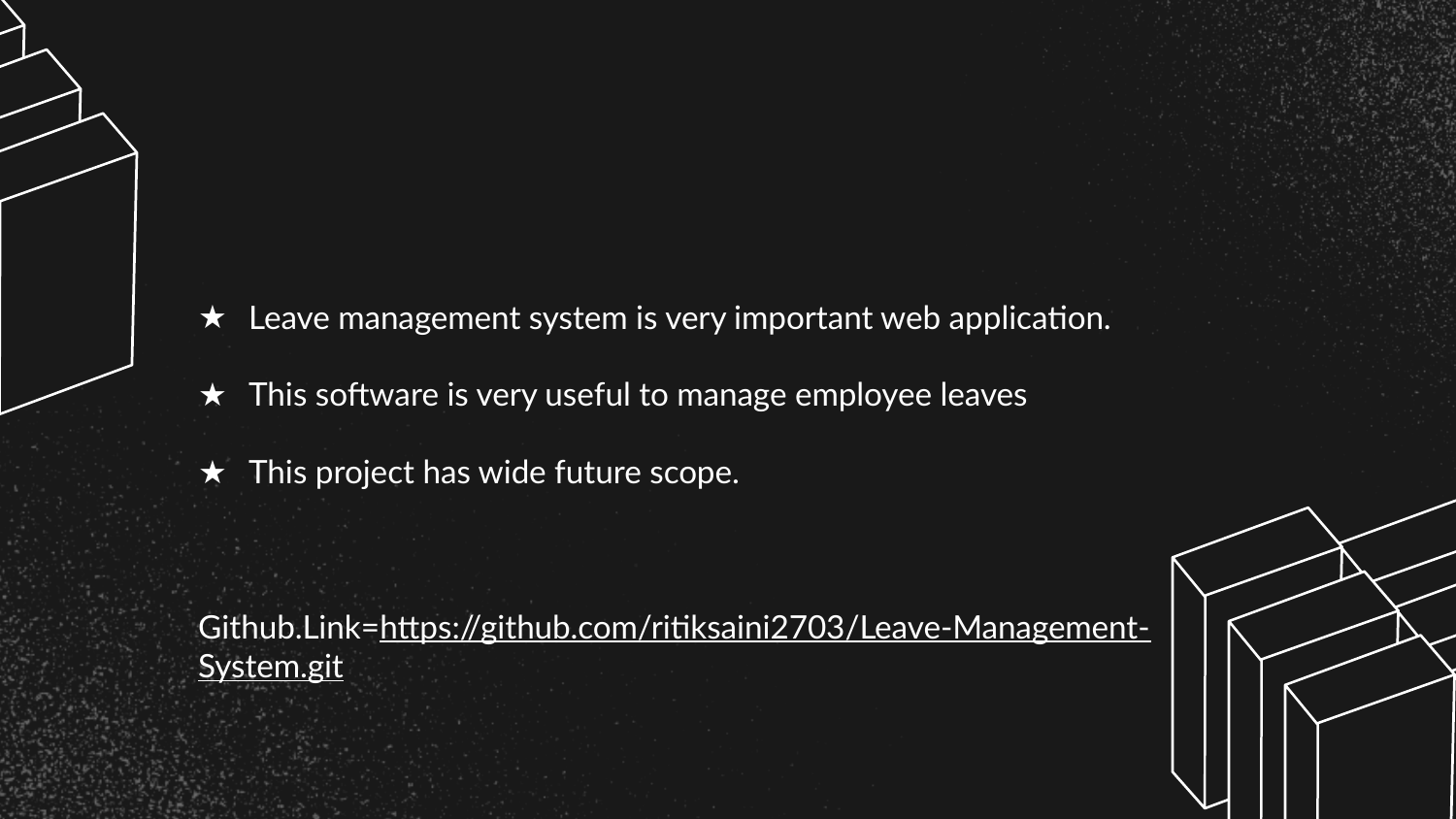

Leave management system is very important web application.

This software is very useful to manage employee leaves

This project has wide future scope.

Github.Link=https://github.com/ritiksaini2703/Leave-Management-System.git